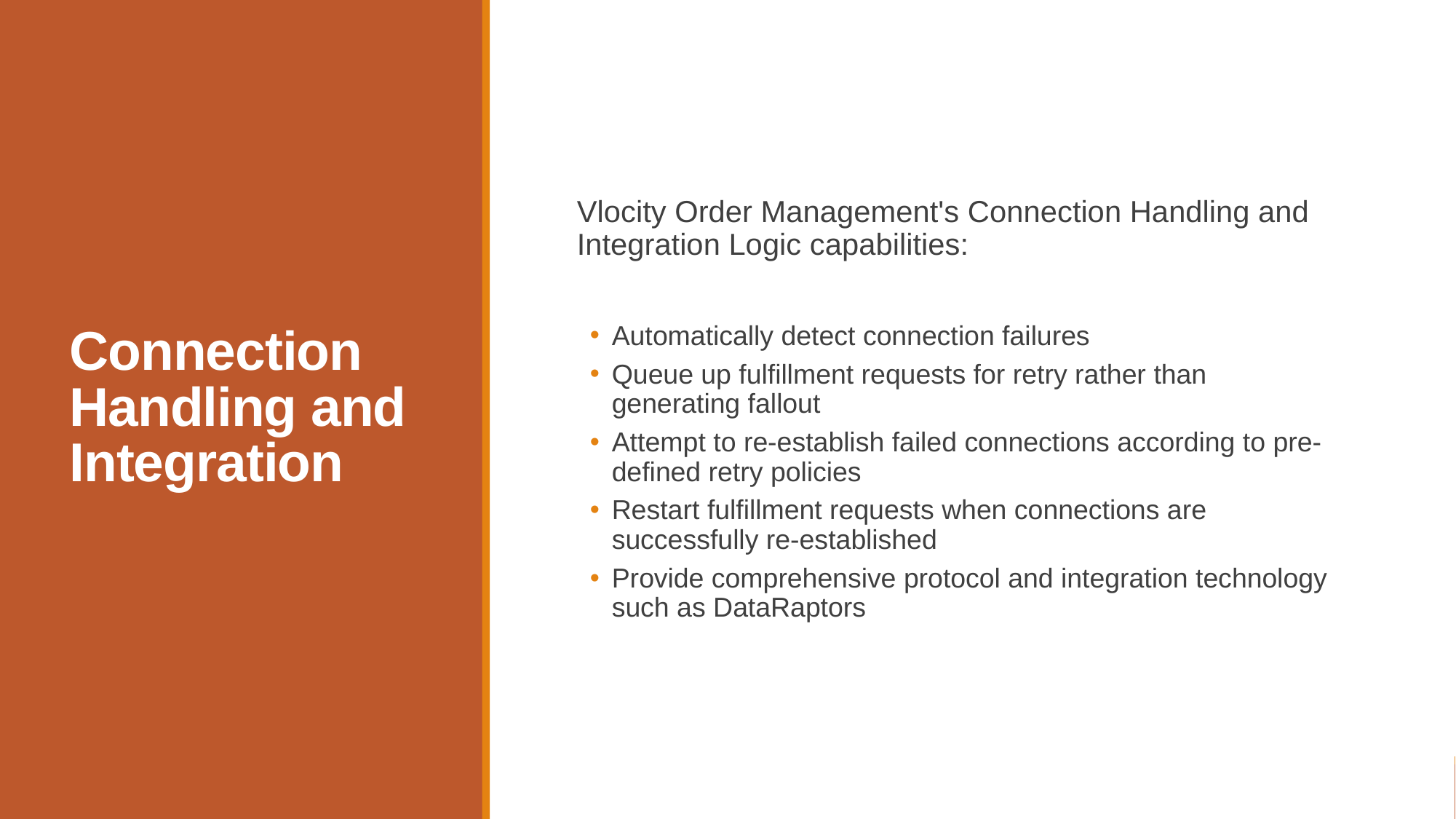

# Connection Handling and Integration
Vlocity Order Management's Connection Handling and Integration Logic capabilities:

Automatically detect connection failures
Queue up fulfillment requests for retry rather than generating fallout
Attempt to re-establish failed connections according to pre-defined retry policies
Restart fulfillment requests when connections are successfully re-established
Provide comprehensive protocol and integration technology such as DataRaptors